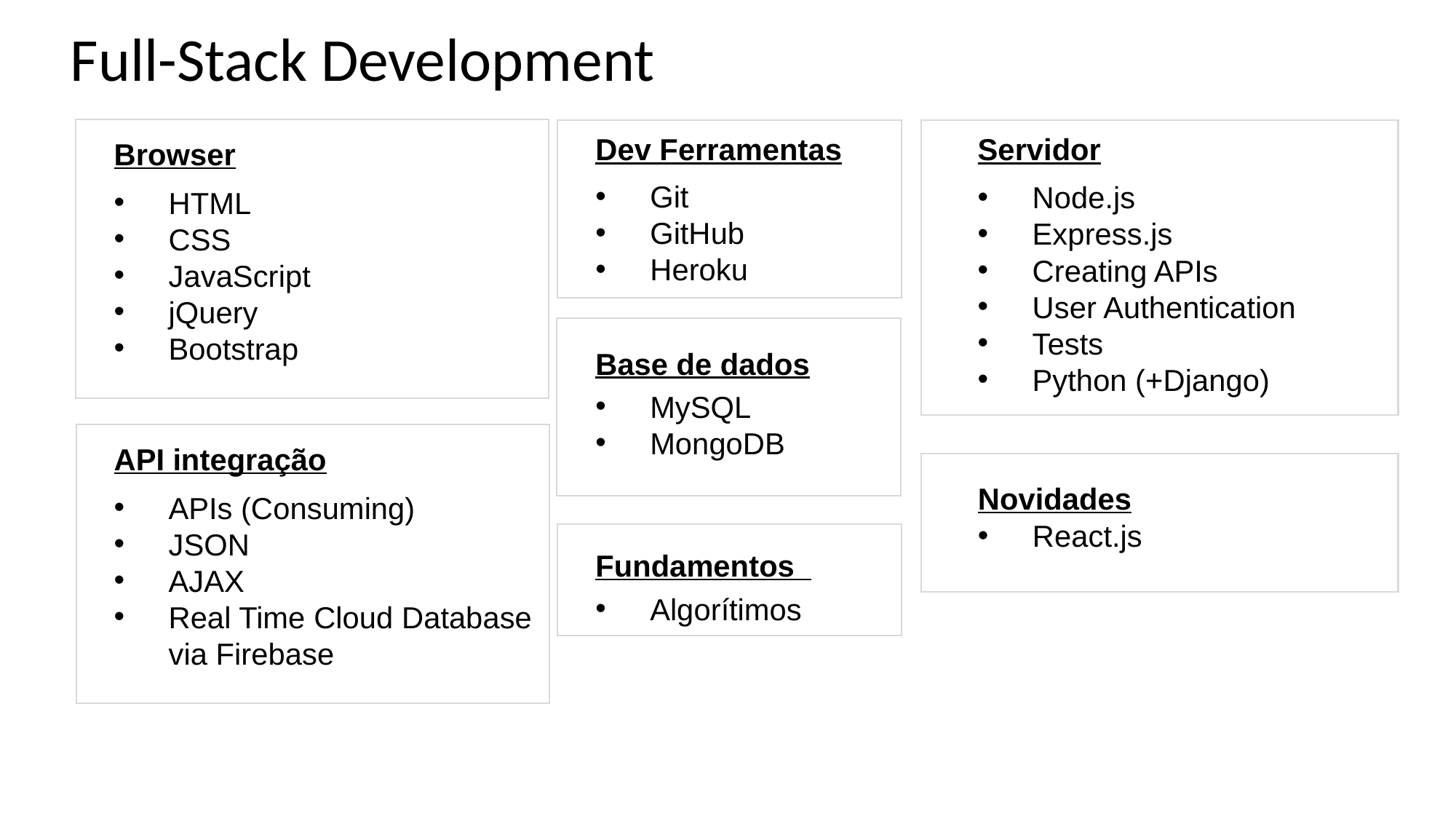

Full-Stack Development

Dev Ferramentas
Servidor

Browser
Git
GitHub
Heroku

Node.js
Express.js
Creating APIs
User Authentication
Tests
Python (+Django)
HTML
CSS
JavaScript
jQuery
Bootstrap

Base de dados
MySQL
MongoDB

API integração

Novidades
APIs (Consuming)
JSON
AJAX
Real Time Cloud Database via Firebase
React.js

Algorítimos

Fundamentos